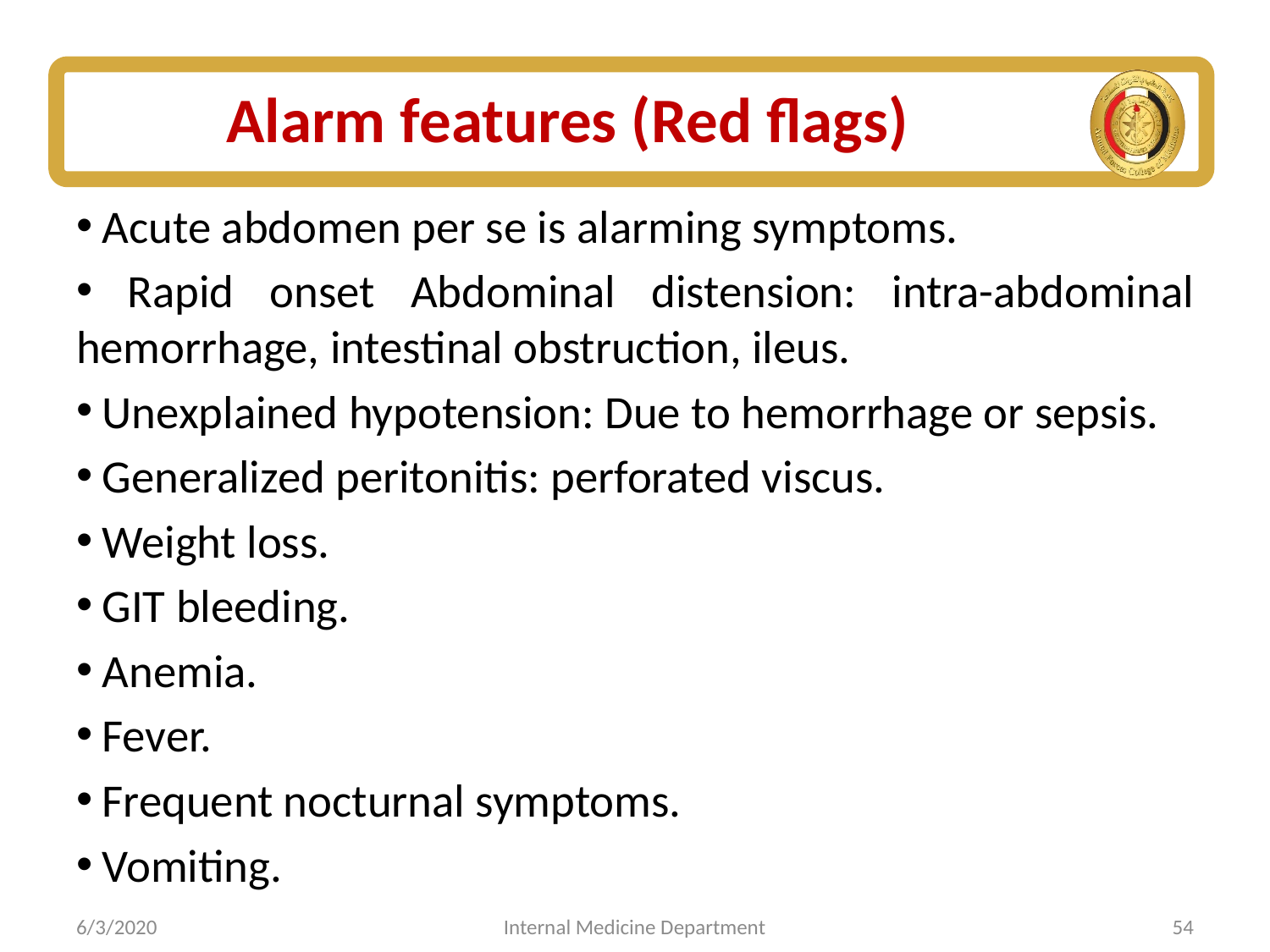

# Alarm features (Red flags)
 Acute abdomen per se is alarming symptoms.
 Rapid onset Abdominal distension: intra-abdominal hemorrhage, intestinal obstruction, ileus.
 Unexplained hypotension: Due to hemorrhage or sepsis.
 Generalized peritonitis: perforated viscus.
 Weight loss.
 GIT bleeding.
 Anemia.
 Fever.
 Frequent nocturnal symptoms.
 Vomiting.
6/3/2020
Internal Medicine Department
54